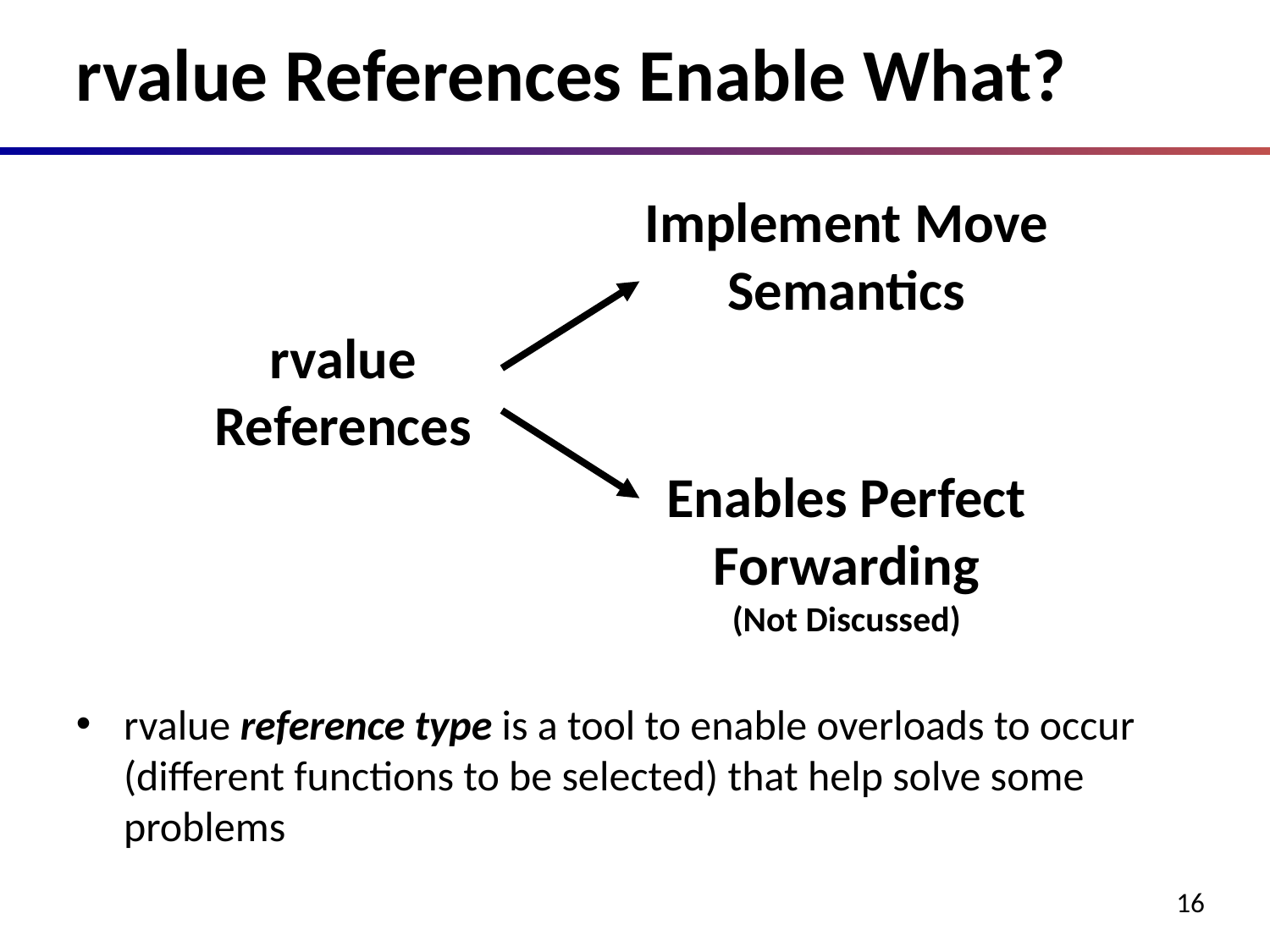

# rvalue References Enable What?
Implement Move Semantics
rvalue
References
Enables Perfect Forwarding
(Not Discussed)
rvalue reference type is a tool to enable overloads to occur (different functions to be selected) that help solve some problems